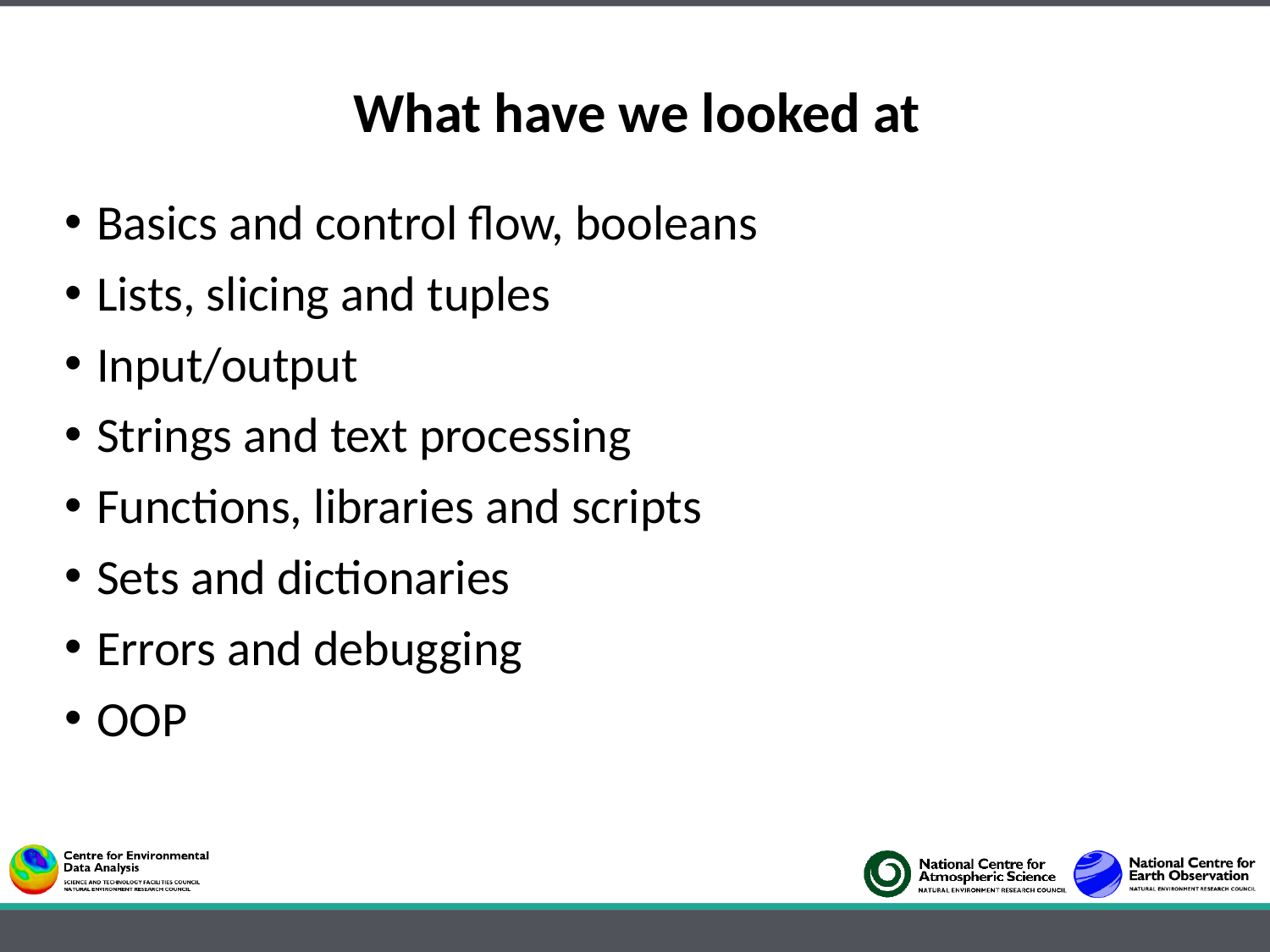

# What have we looked at
Basics and control flow, booleans
Lists, slicing and tuples
Input/output
Strings and text processing
Functions, libraries and scripts
Sets and dictionaries
Errors and debugging
OOP